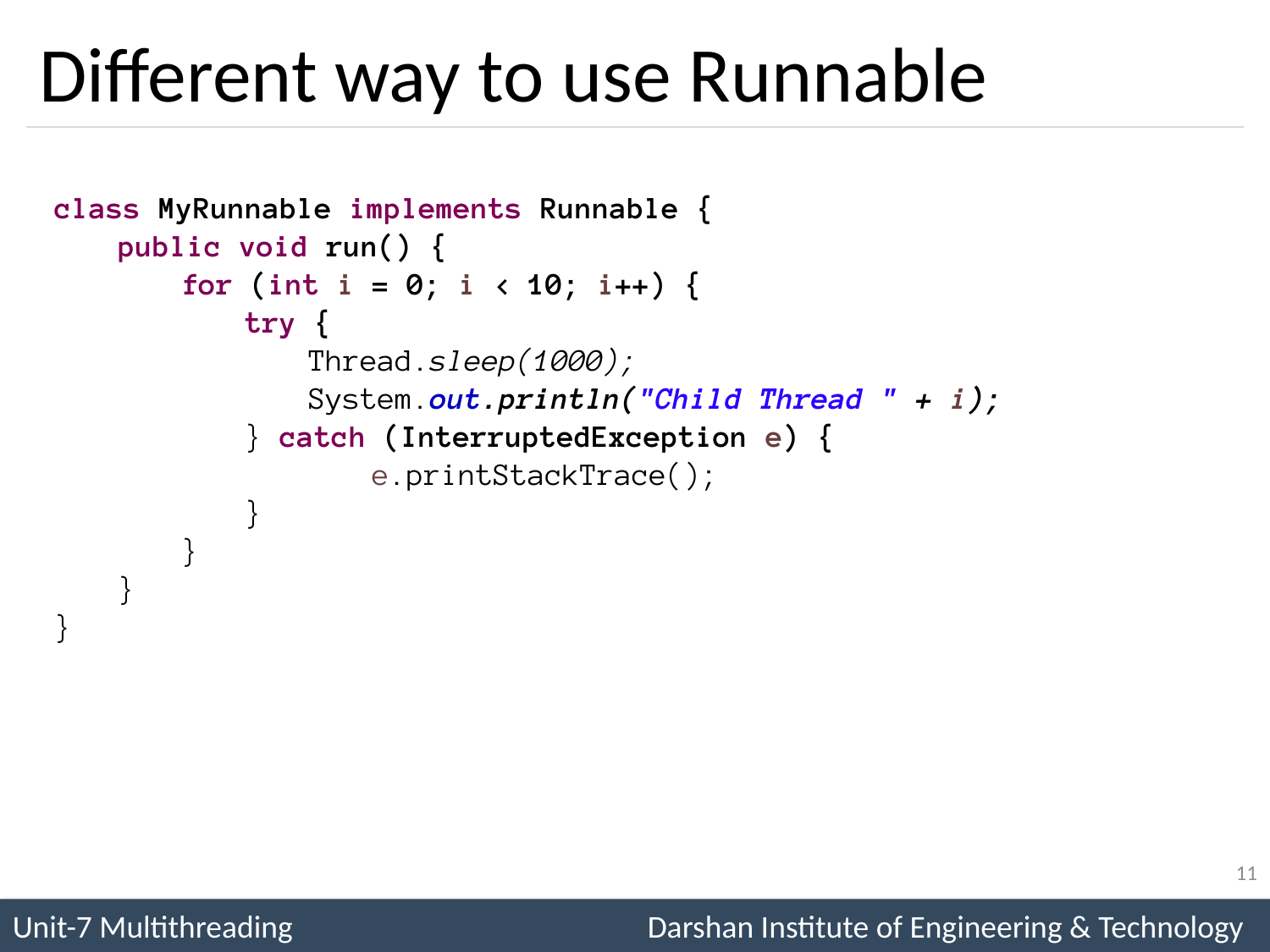

# Different way to use Runnable
class MyRunnable implements Runnable {
public void run() {
for (int i = 0; i < 10; i++) {
try {
Thread.sleep(1000);
System.out.println("Child Thread " + i);
} catch (InterruptedException e) {
	e.printStackTrace();
}
}
}
}
11